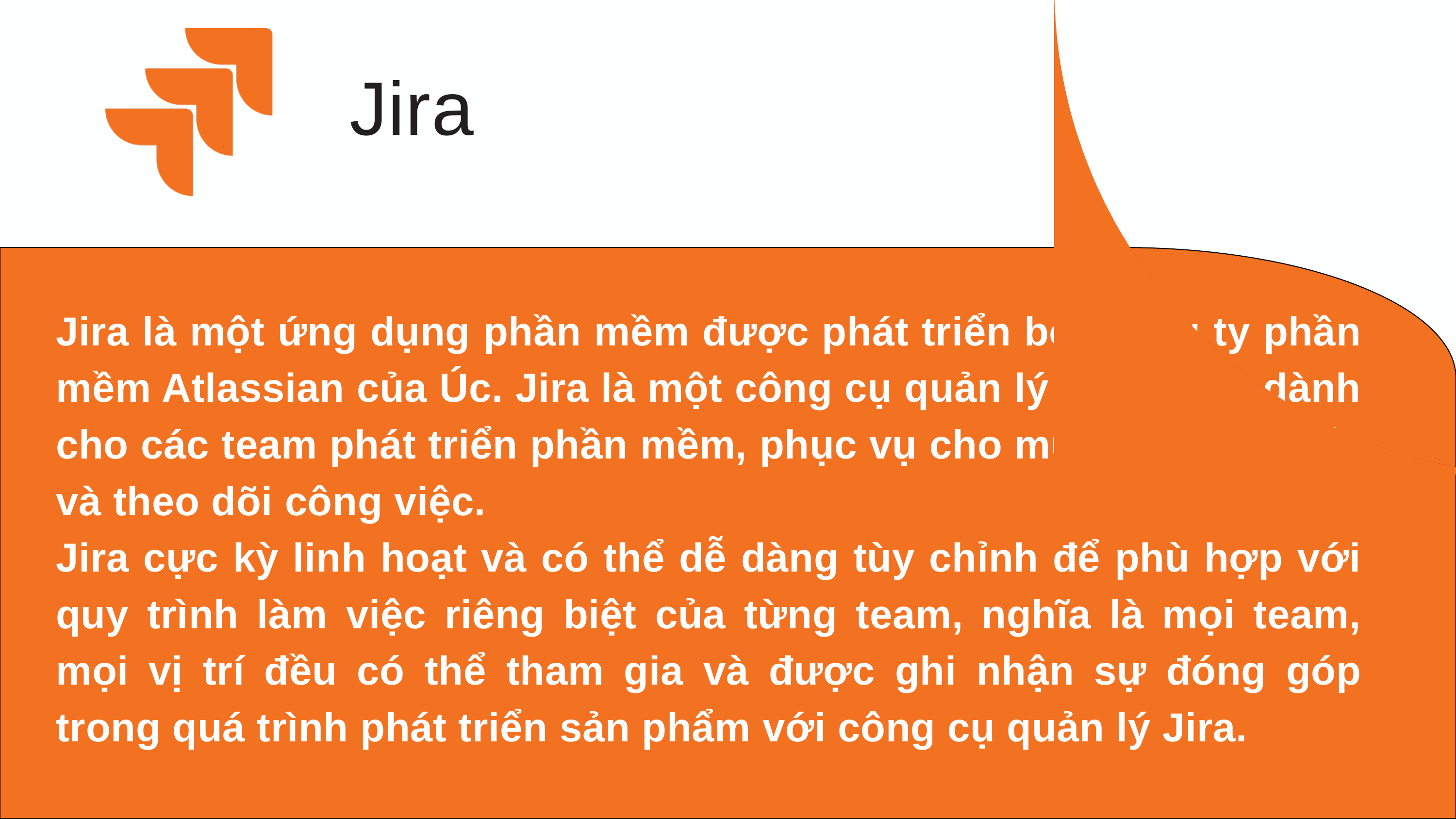

Jira

Jira là một ứng dụng phần mềm được phát triển bởi công ty phần mềm Atlassian của Úc. Jira là một công cụ quản lý công việc dành cho các team phát triển phần mềm, phục vụ cho mục đích sắp xếp và theo dõi công việc.
Jira cực kỳ linh hoạt và có thể dễ dàng tùy chỉnh để phù hợp với quy trình làm việc riêng biệt của từng team, nghĩa là mọi team, mọi vị trí đều có thể tham gia và được ghi nhận sự đóng góp trong quá trình phát triển sản phẩm với công cụ quản lý Jira.